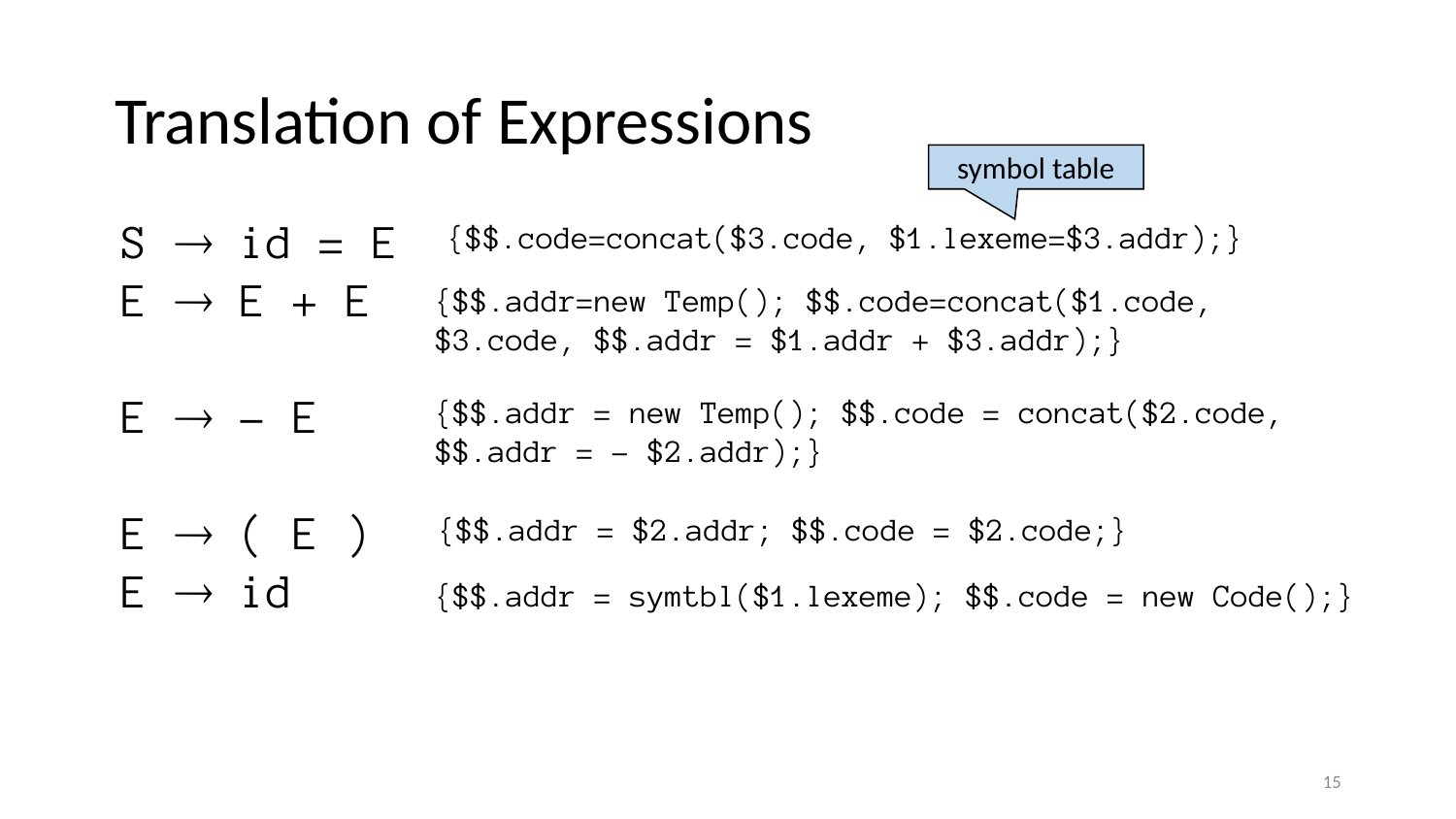

# Translation of Expressions
symbol table
S → id = E
E → E + E

E → - E

E → ( E )
E → id

{$$.code=concat($3.code, $1.lexeme=$3.addr);}
{$$.addr=new Temp(); $$.code=concat($1.code, $3.code, $$.addr = $1.addr + $3.addr);}
{$$.addr = new Temp(); $$.code = concat($2.code, $$.addr = - $2.addr);}

{$$.addr = $2.addr; $$.code = $2.code;}
{$$.addr = symtbl($1.lexeme); $$.code = new Code();}
15